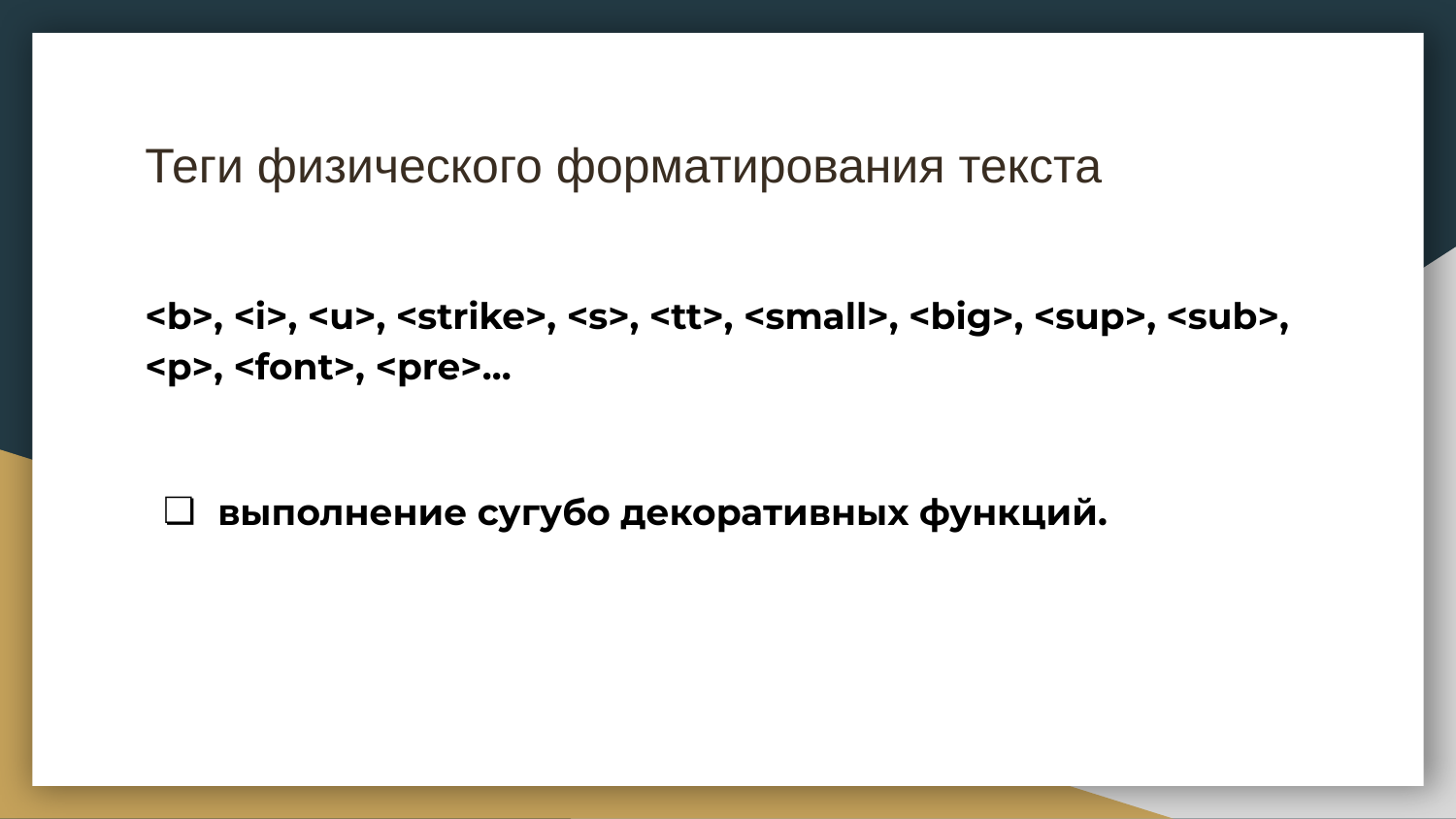

# Теги физического форматирования текста
<b>, <i>, <u>, <strike>, <s>, <tt>, <small>, <big>, <sup>, <sub>, <p>, <font>, <pre>…

выполнение сугубо декоративных функций.